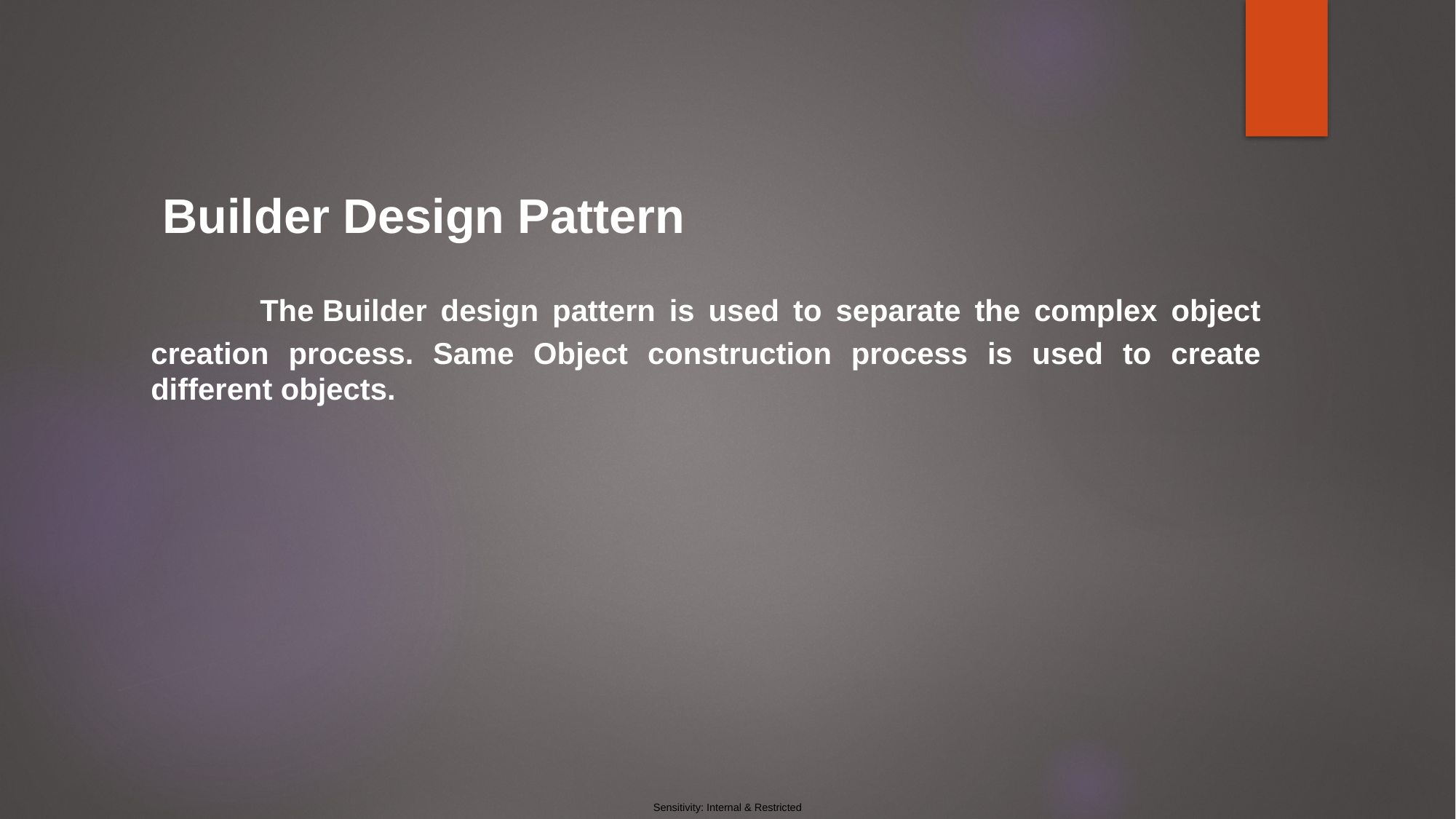

Builder Design Pattern
	The Builder design pattern is used to separate the complex object creation process. Same Object construction process is used to create different objects.